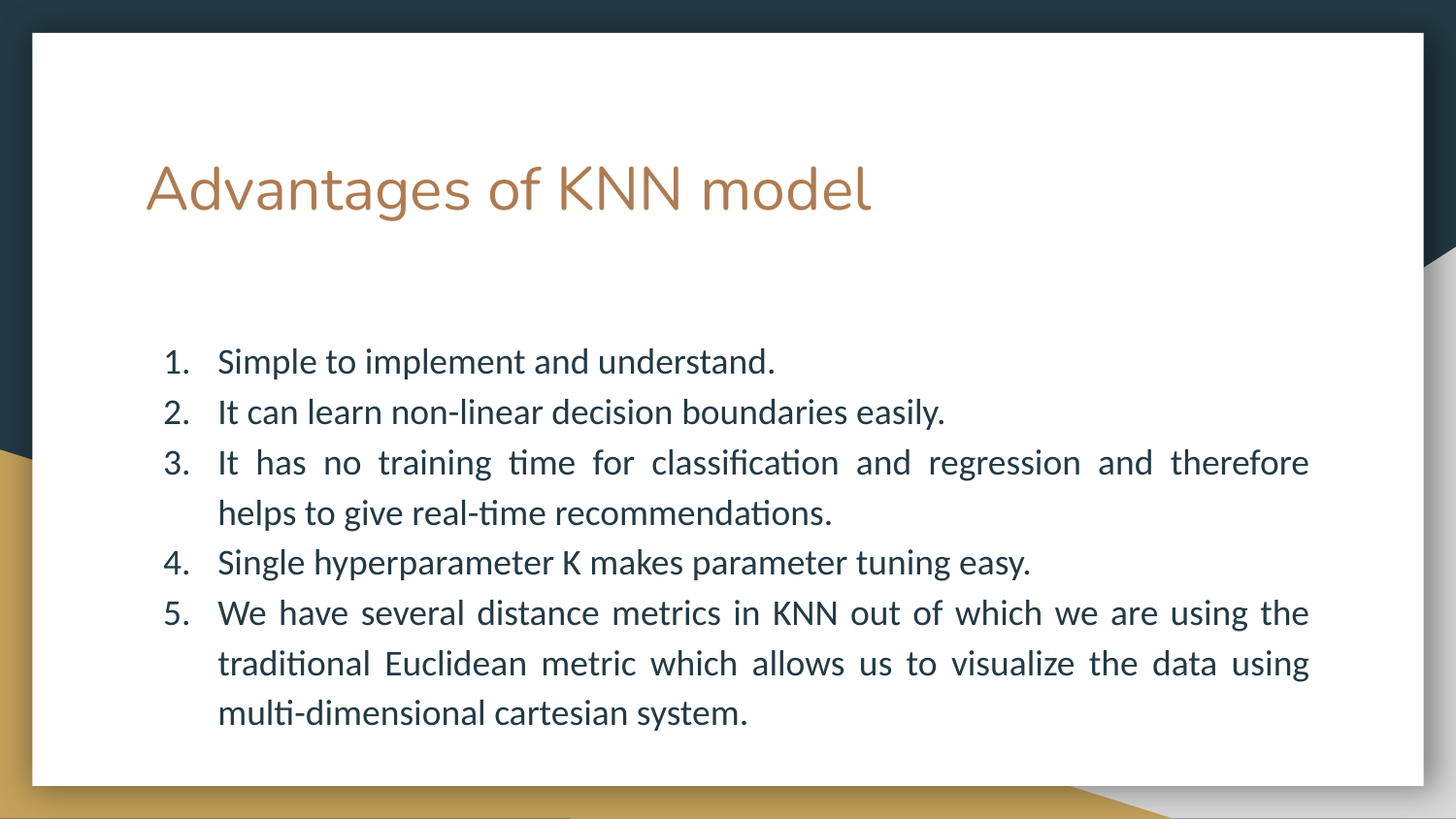

# Advantages of KNN model
Simple to implement and understand.
It can learn non-linear decision boundaries easily.
It has no training time for classification and regression and therefore helps to give real-time recommendations.
Single hyperparameter K makes parameter tuning easy.
We have several distance metrics in KNN out of which we are using the traditional Euclidean metric which allows us to visualize the data using multi-dimensional cartesian system.